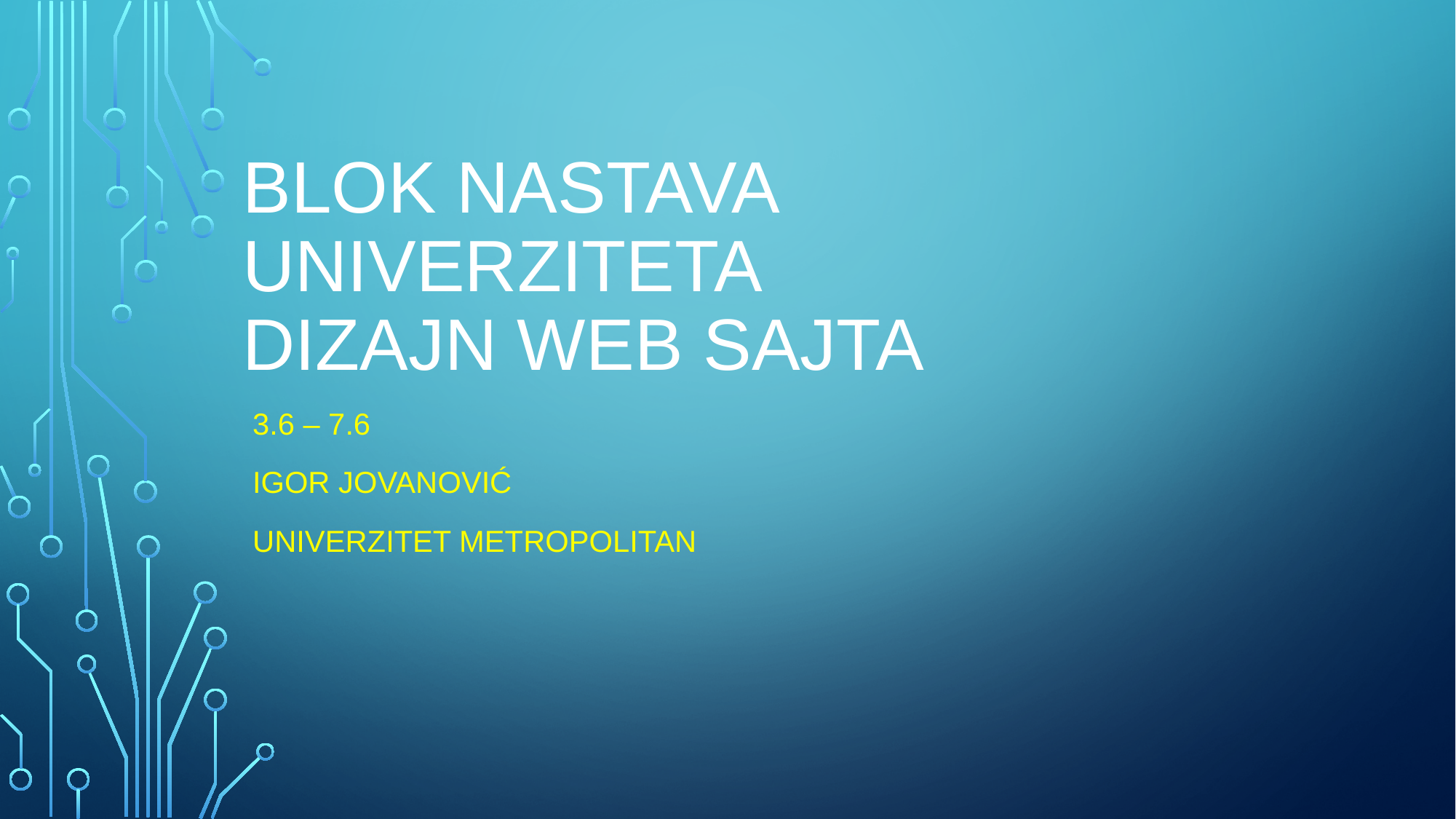

# Blok nastava univerziteta Dizajn Web sajta
3.6 – 7.6
Igor Jovanović
Univerzitet Metropolitan